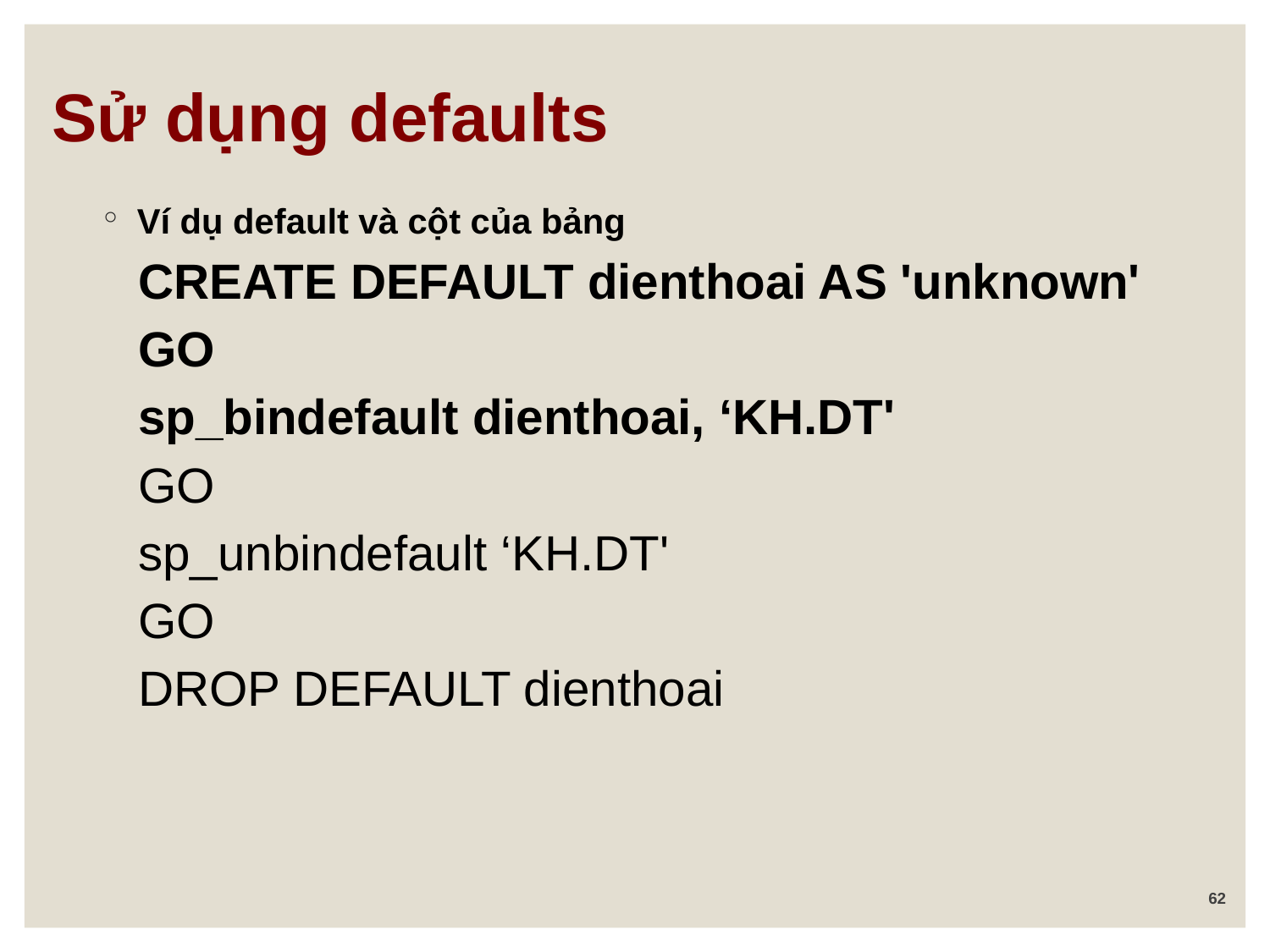

Sử dụng defaults
Ví dụ default và cột của bảng
CREATE DEFAULT dienthoai AS 'unknown'
GO
sp_bindefault dienthoai, ‘KH.DT'
GO
sp_unbindefault ‘KH.DT'
GO
DROP DEFAULT dienthoai
62